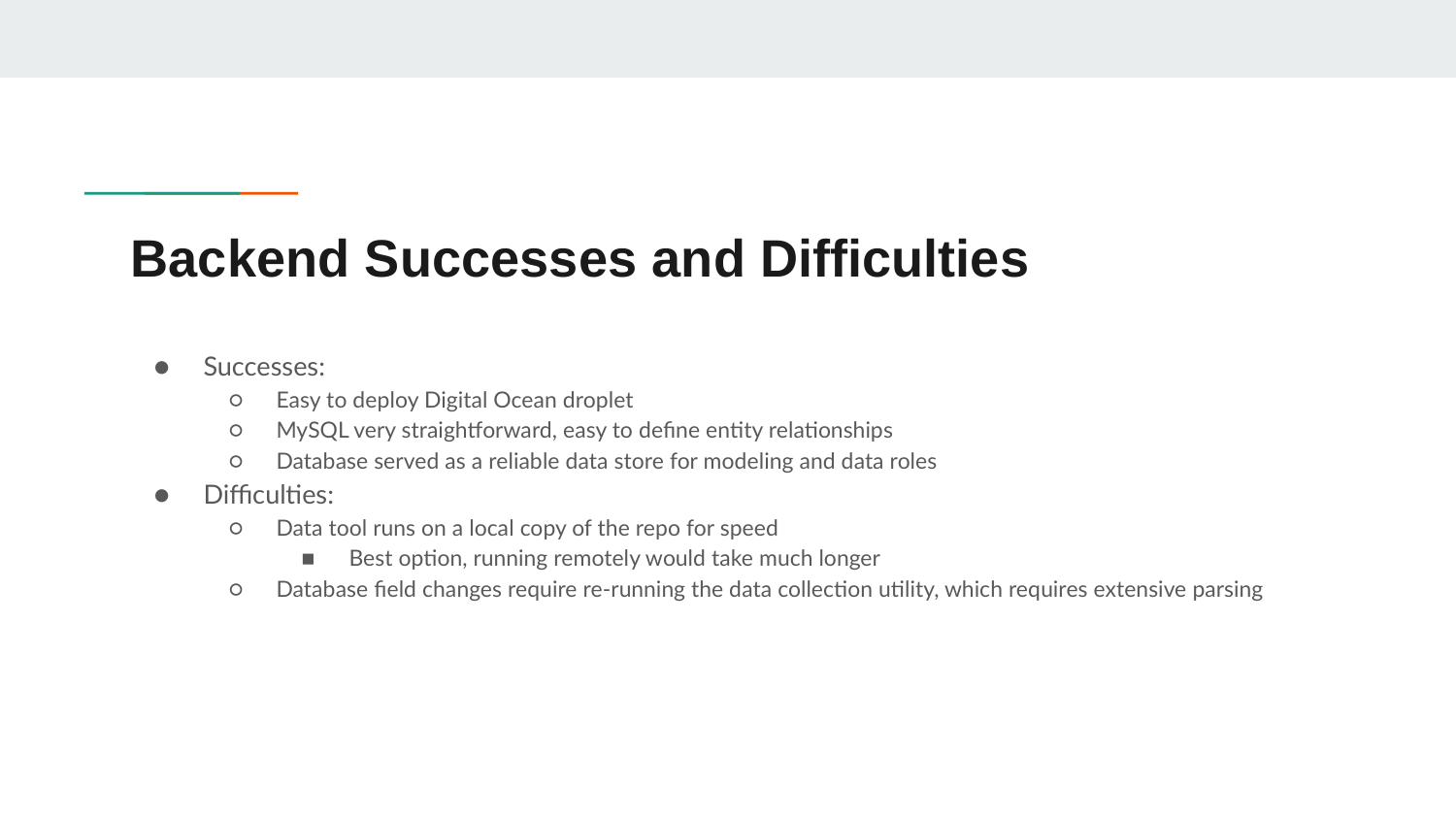

# Backend Successes and Difficulties
Successes:
Easy to deploy Digital Ocean droplet
MySQL very straightforward, easy to define entity relationships
Database served as a reliable data store for modeling and data roles
Difficulties:
Data tool runs on a local copy of the repo for speed
Best option, running remotely would take much longer
Database field changes require re-running the data collection utility, which requires extensive parsing